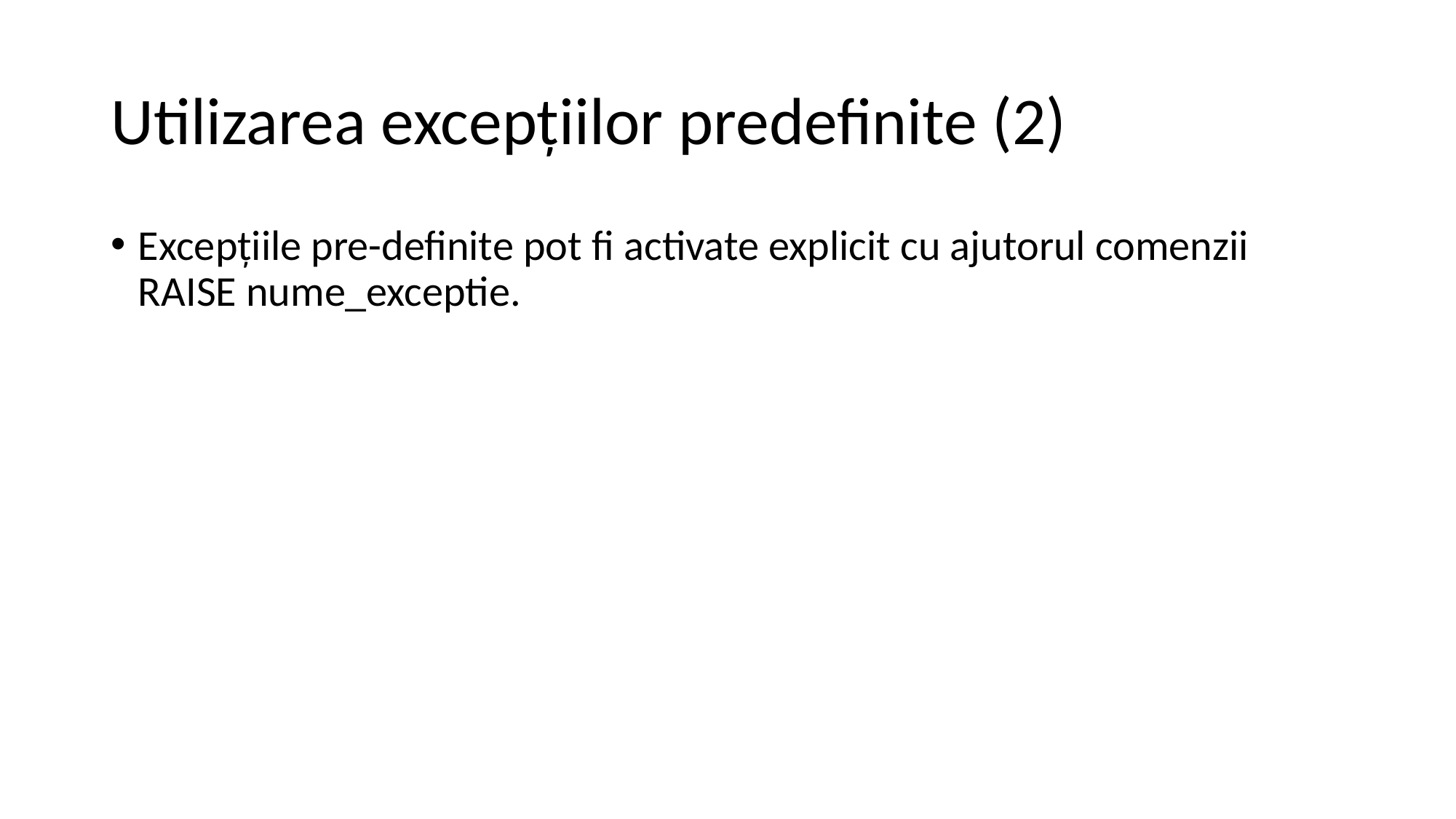

# Utilizarea excepţiilor predefinite (2)
Excepţiile pre-definite pot fi activate explicit cu ajutorul comenzii RAISE nume_exceptie.